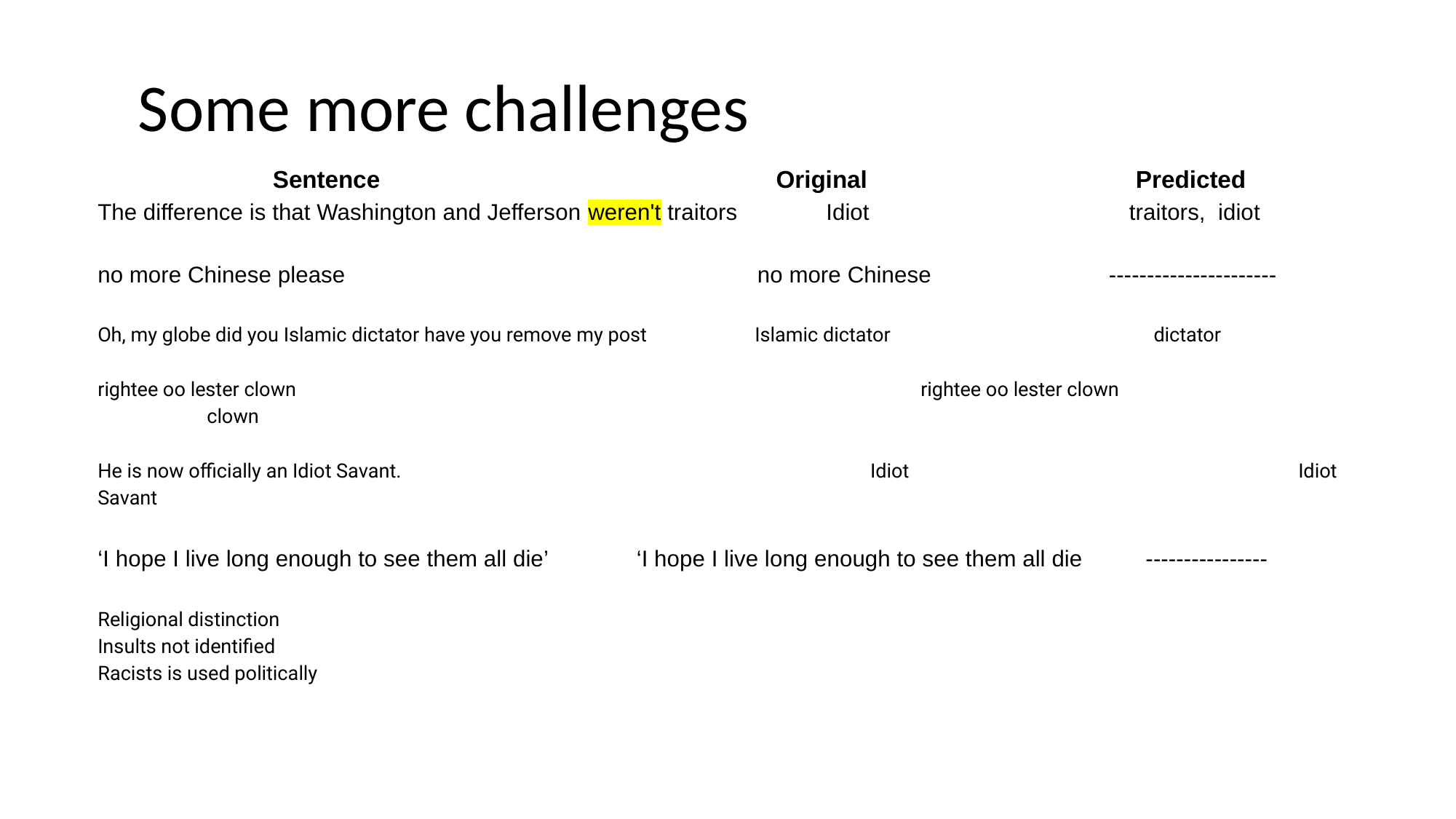

# Some more challenges

                          Sentence                                                           Original                                        Predicted
The difference is that Washington and Jefferson weren't traitors              Idiot                                         traitors,  idiot

no more Chinese please                                                                 no more Chinese                            ----------------------

Oh, my globe did you Islamic dictator have you remove my post                      Islamic dictator		               dictator

rightee oo lester clown						            rightee oo lester clown			clown

He is now officially an Idiot Savant.				                        Idiot				Idiot Savant

‘I hope I live long enough to see them all die’              ‘I hope I live long enough to see them all die          ----------------

Religional distinction
Insults not identified
Racists is used politically